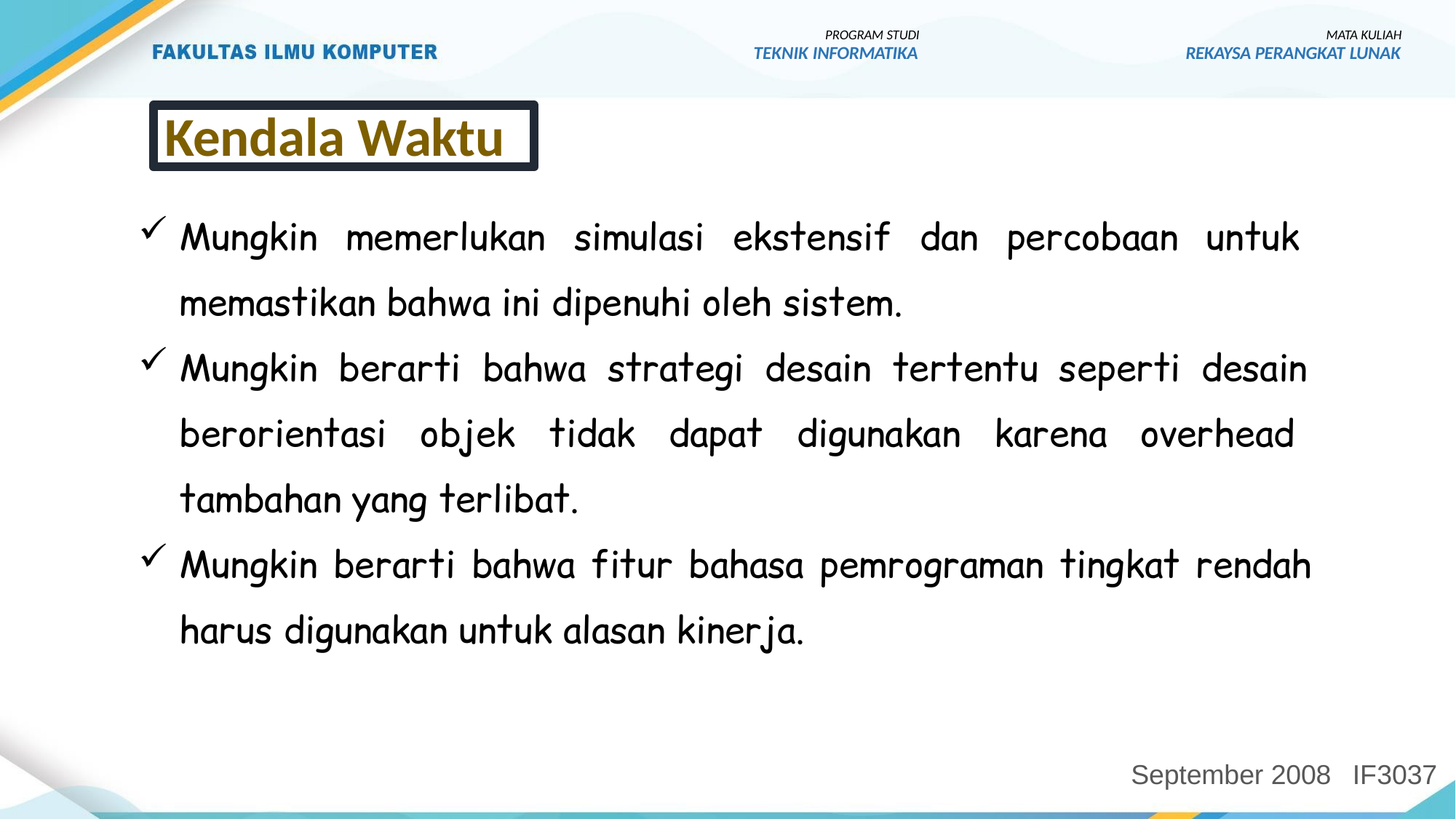

PROGRAM STUDI
TEKNIK INFORMATIKA
MATA KULIAH
REKAYSA PERANGKAT LUNAK
Kendala Waktu
Mungkin memerlukan simulasi ekstensif dan percobaan untuk  memastikan bahwa ini dipenuhi oleh sistem.
Mungkin berarti bahwa strategi desain tertentu seperti desain  berorientasi objek tidak dapat digunakan karena overhead  tambahan yang terlibat.
Mungkin berarti bahwa fitur bahasa pemrograman tingkat rendah  harus digunakan untuk alasan kinerja.
September 2008
IF3037